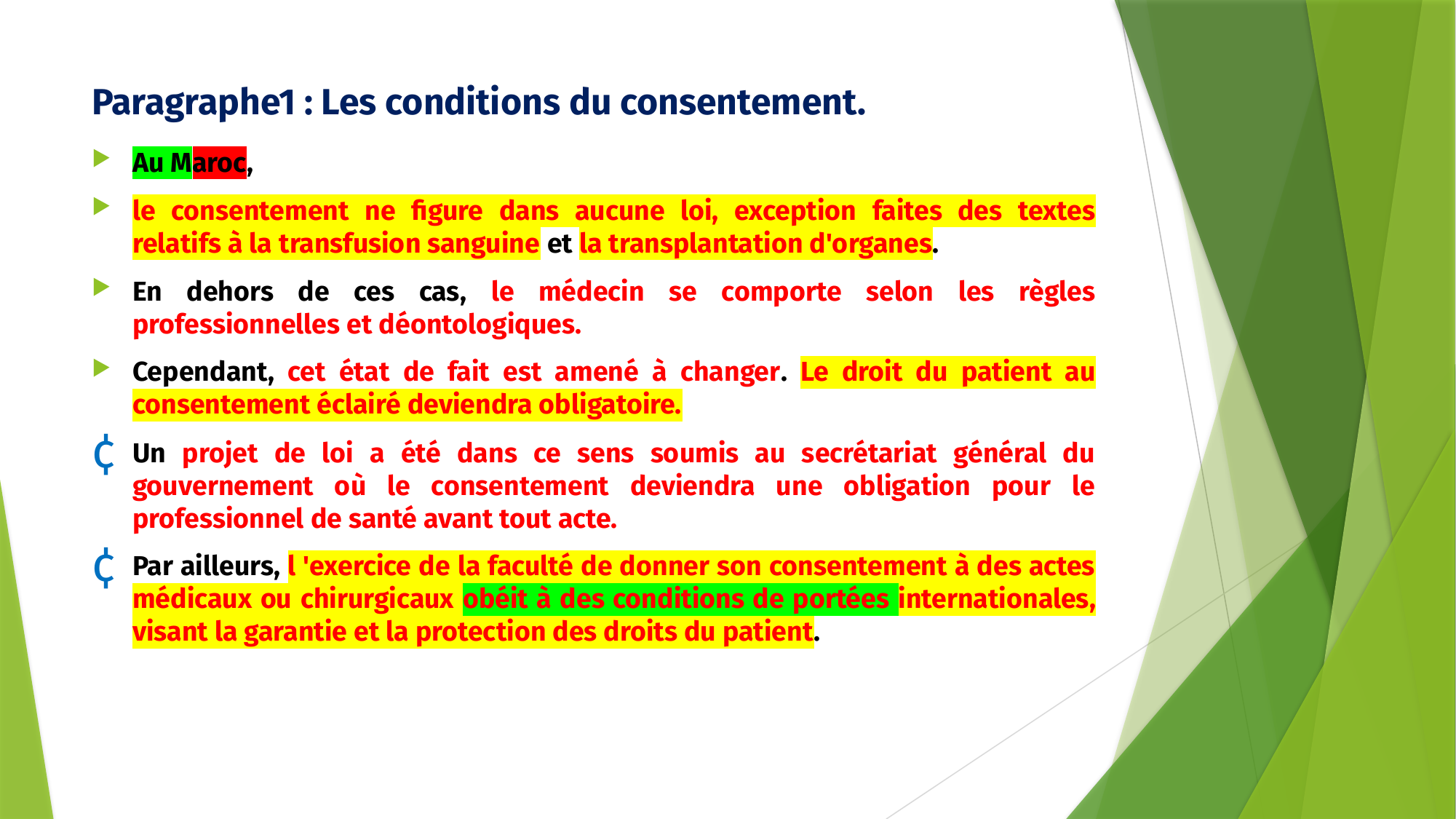

# Paragraphe1 : Les conditions du consentement.
Au Maroc,
le consentement ne figure dans aucune loi, exception faites des textes relatifs à la transfusion sanguine et la transplantation d'organes.
En dehors de ces cas, le médecin se comporte selon les règles professionnelles et déontologiques.
Cependant, cet état de fait est amené à changer. Le droit du patient au consentement éclairé deviendra obligatoire.
Un projet de loi a été dans ce sens soumis au secrétariat général du gouvernement où le consentement deviendra une obligation pour le professionnel de santé avant tout acte.
Par ailleurs, l 'exercice de la faculté de donner son consentement à des actes médicaux ou chirurgicaux obéit à des conditions de portées internationales, visant la garantie et la protection des droits du patient.